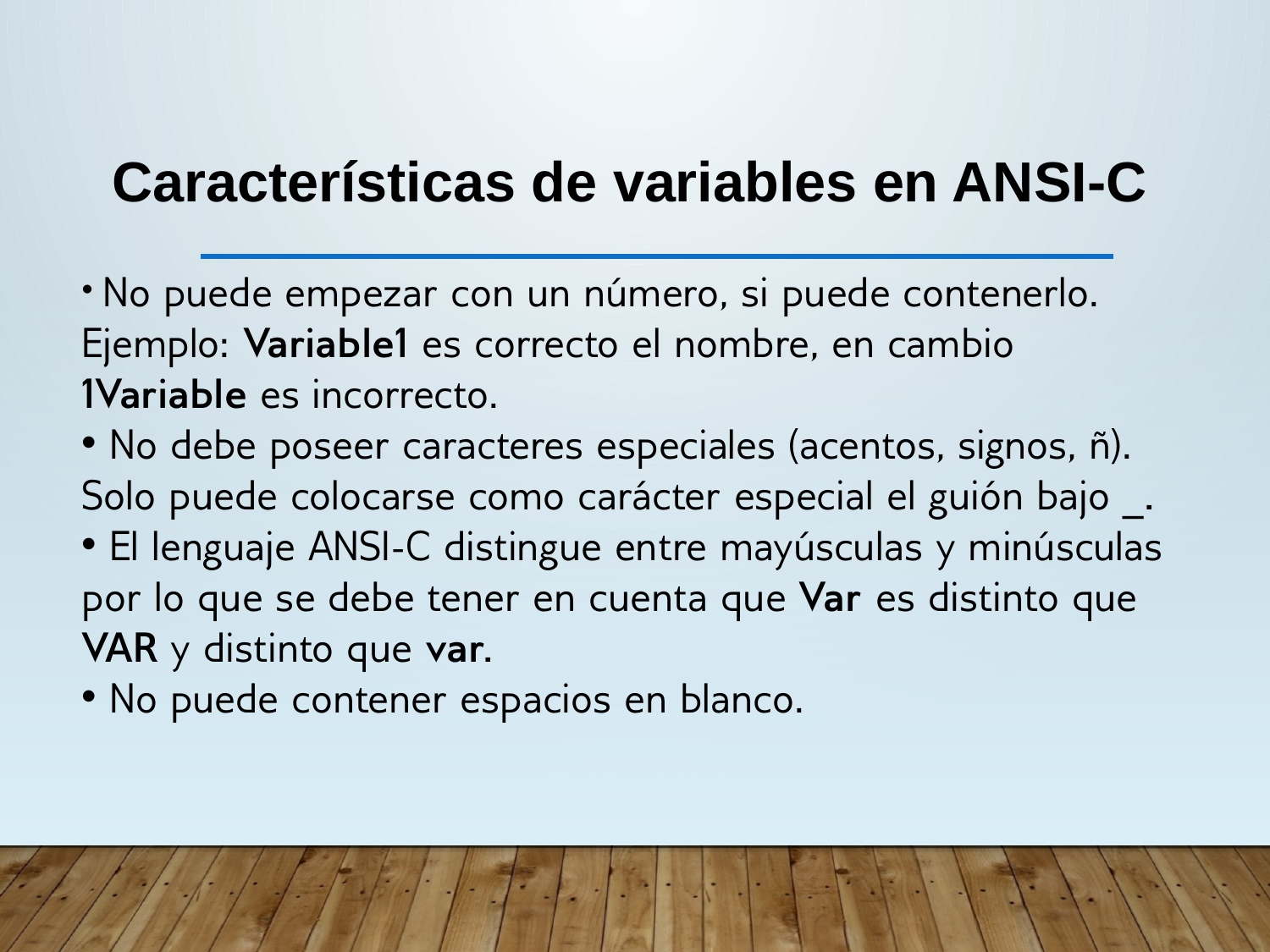

Características de variables en ANSI-C
 No puede empezar con un número, si puede contenerlo. Ejemplo: Variable1 es correcto el nombre, en cambio 1Variable es incorrecto.
 No debe poseer caracteres especiales (acentos, signos, ñ). Solo puede colocarse como carácter especial el guión bajo _.
 El lenguaje ANSI-C distingue entre mayúsculas y minúsculas por lo que se debe tener en cuenta que Var es distinto que VAR y distinto que var.
 No puede contener espacios en blanco.